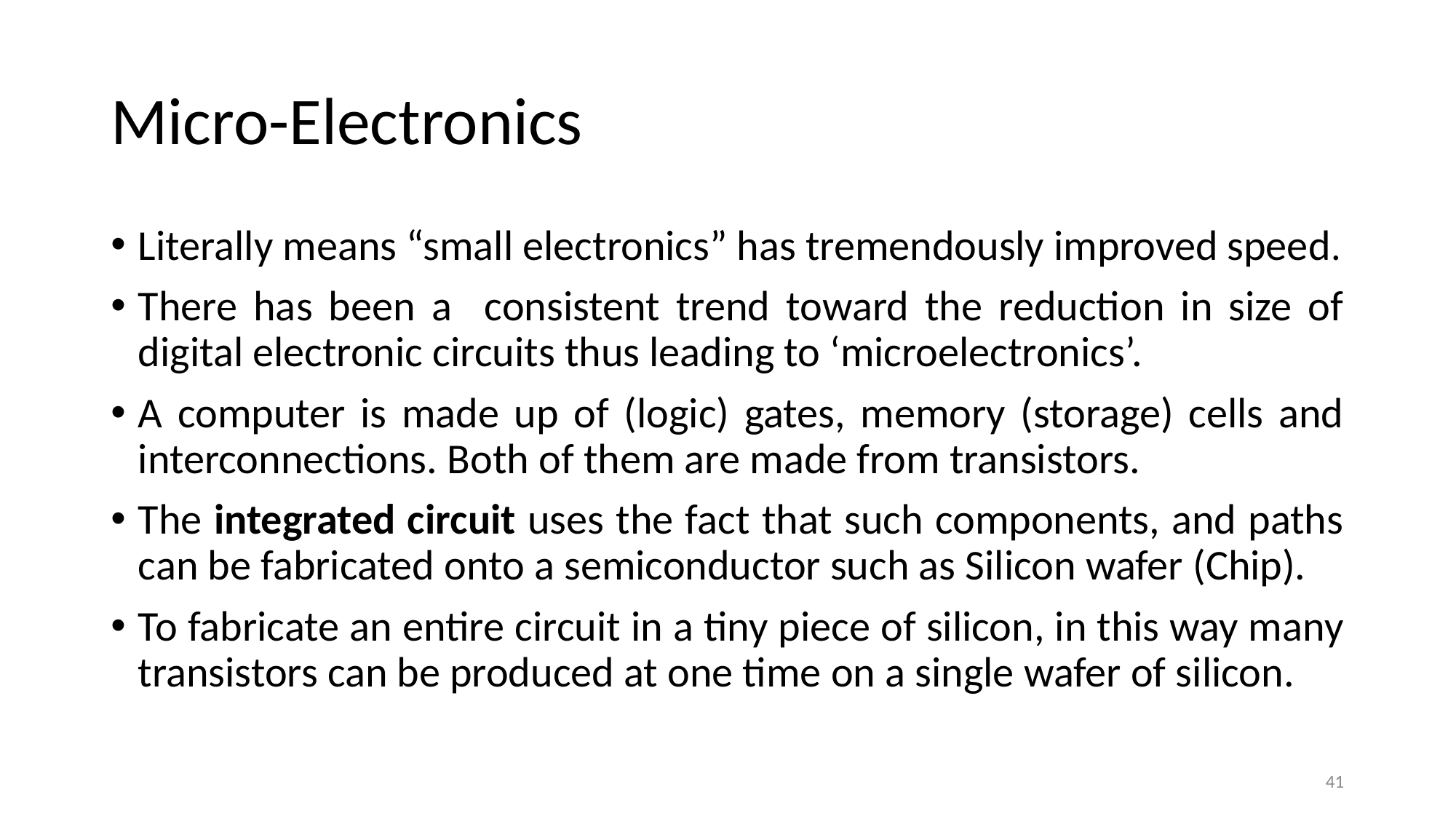

# Micro-Electronics
Literally means “small electronics” has tremendously improved speed.
There has been a  consistent trend toward the reduction in size of digital electronic circuits thus leading to ‘microelectronics’.
A computer is made up of (logic) gates, memory (storage) cells and interconnections. Both of them are made from transistors.
The integrated circuit uses the fact that such components, and paths can be fabricated onto a semiconductor such as Silicon wafer (Chip).
To fabricate an entire circuit in a tiny piece of silicon, in this way many transistors can be produced at one time on a single wafer of silicon.
41